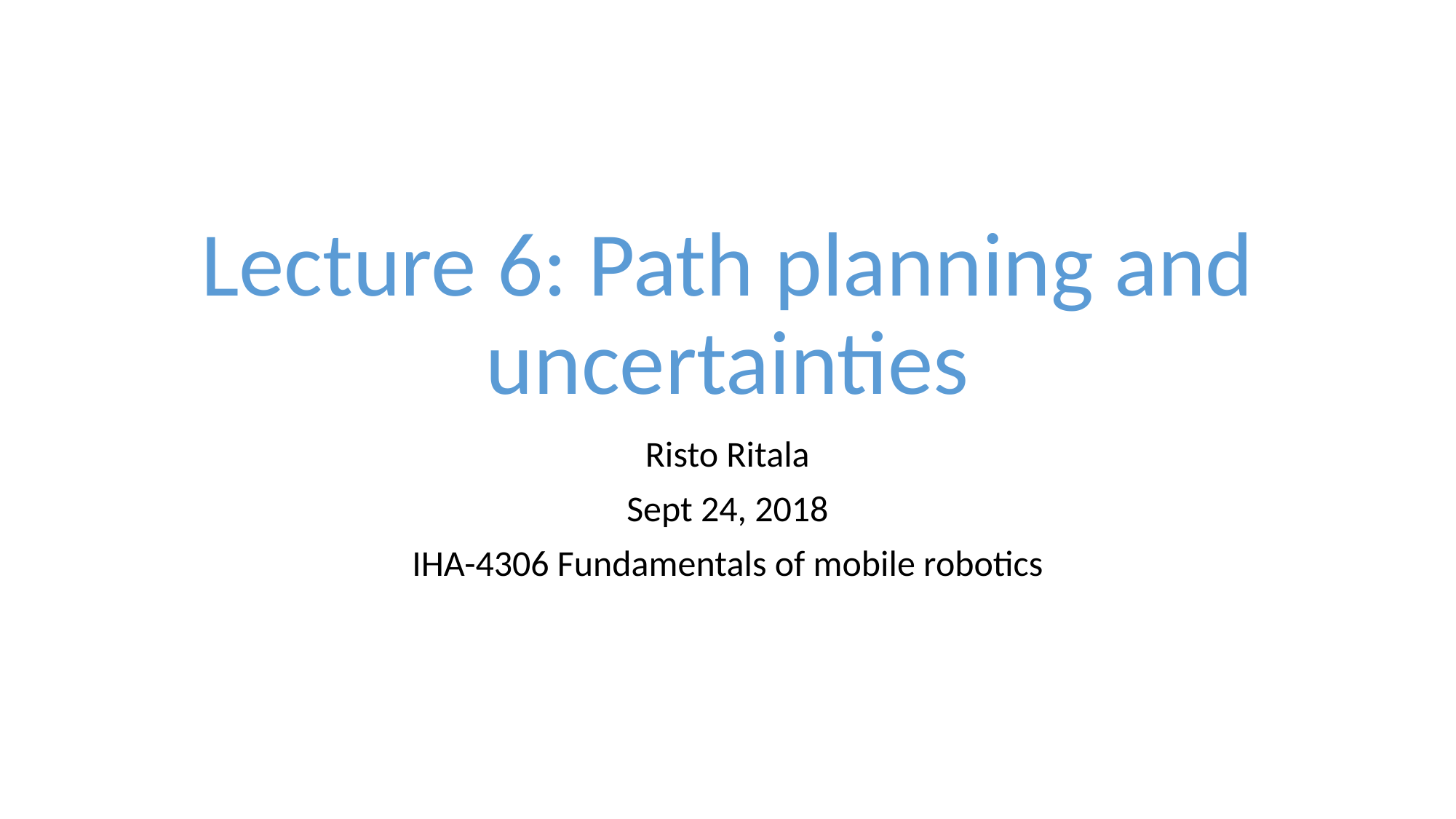

# Lecture 6: Path planning and uncertainties
Risto Ritala
Sept 24, 2018
IHA-4306 Fundamentals of mobile robotics